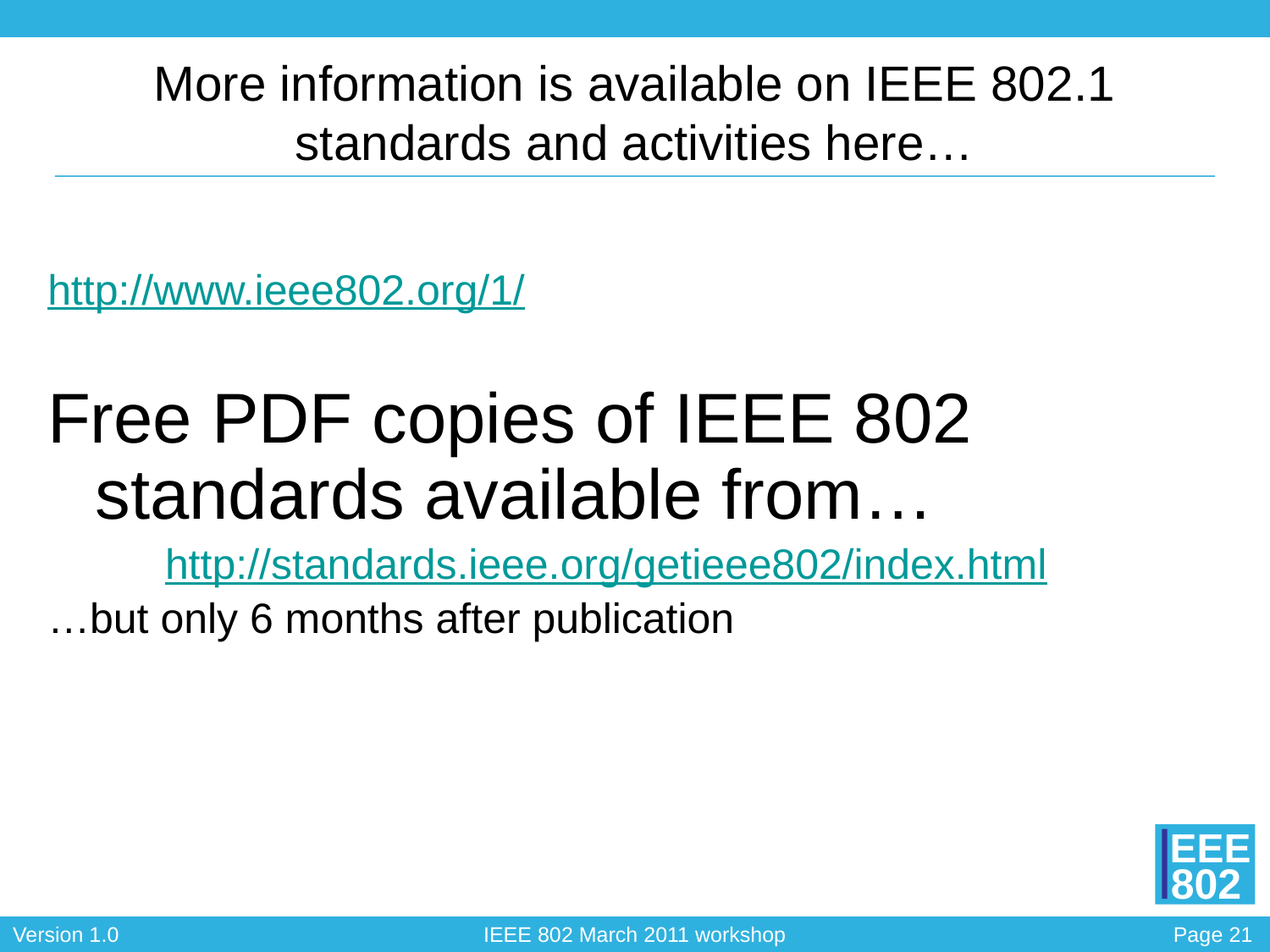

# More information is available on IEEE 802.1 standards and activities here…

http://www.ieee802.org/1/

Free PDF copies of IEEE 802 standards available from…
http://standards.ieee.org/getieee802/index.html
…but only 6 months after publication